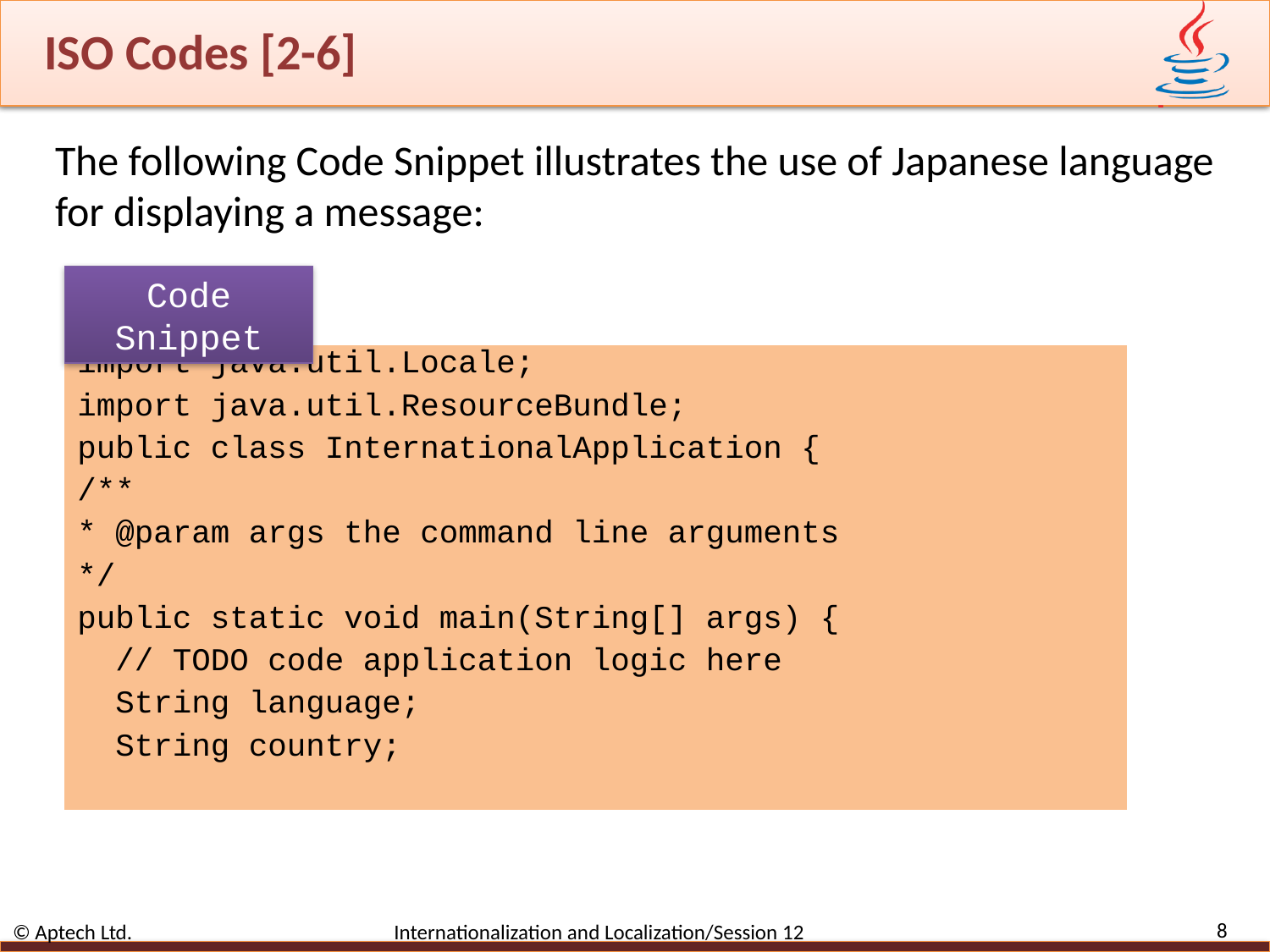

# ISO Codes [2-6]
The following Code Snippet illustrates the use of Japanese language for displaying a message:
Code Snippet
import java.util.Locale;
import java.util.ResourceBundle;
public class InternationalApplication {
/**
* @param args the command line arguments
*/
public static void main(String[] args) {
  // TODO code application logic here
  String language;
  String country;

8